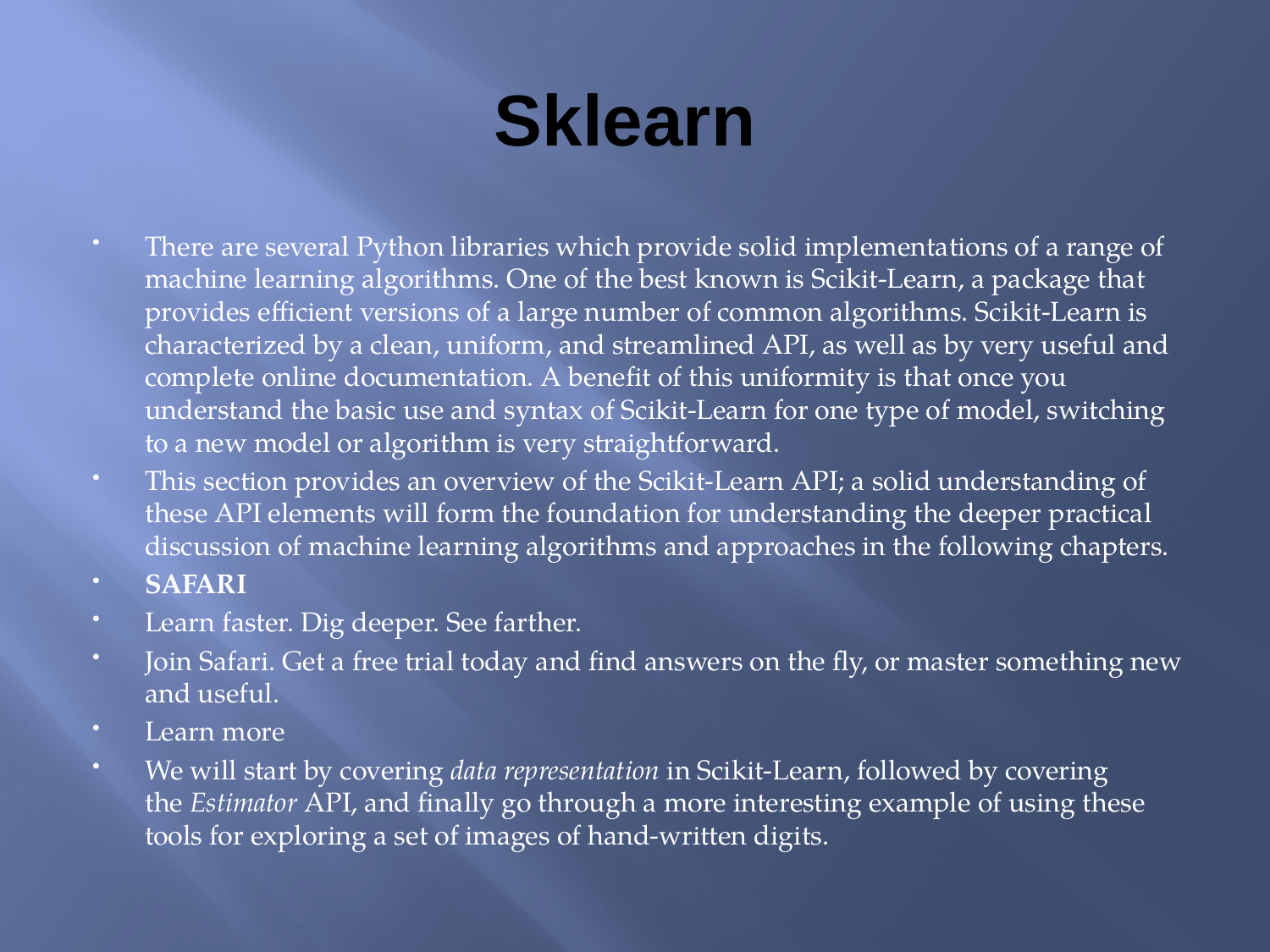

# Sklearn
There are several Python libraries which provide solid implementations of a range of machine learning algorithms. One of the best known is Scikit-Learn, a package that provides efficient versions of a large number of common algorithms. Scikit-Learn is characterized by a clean, uniform, and streamlined API, as well as by very useful and complete online documentation. A benefit of this uniformity is that once you understand the basic use and syntax of Scikit-Learn for one type of model, switching to a new model or algorithm is very straightforward.
This section provides an overview of the Scikit-Learn API; a solid understanding of these API elements will form the foundation for understanding the deeper practical discussion of machine learning algorithms and approaches in the following chapters.
SAFARI
Learn faster. Dig deeper. See farther.
Join Safari. Get a free trial today and find answers on the fly, or master something new and useful.
Learn more
We will start by covering data representation in Scikit-Learn, followed by covering the Estimator API, and finally go through a more interesting example of using these tools for exploring a set of images of hand-written digits.